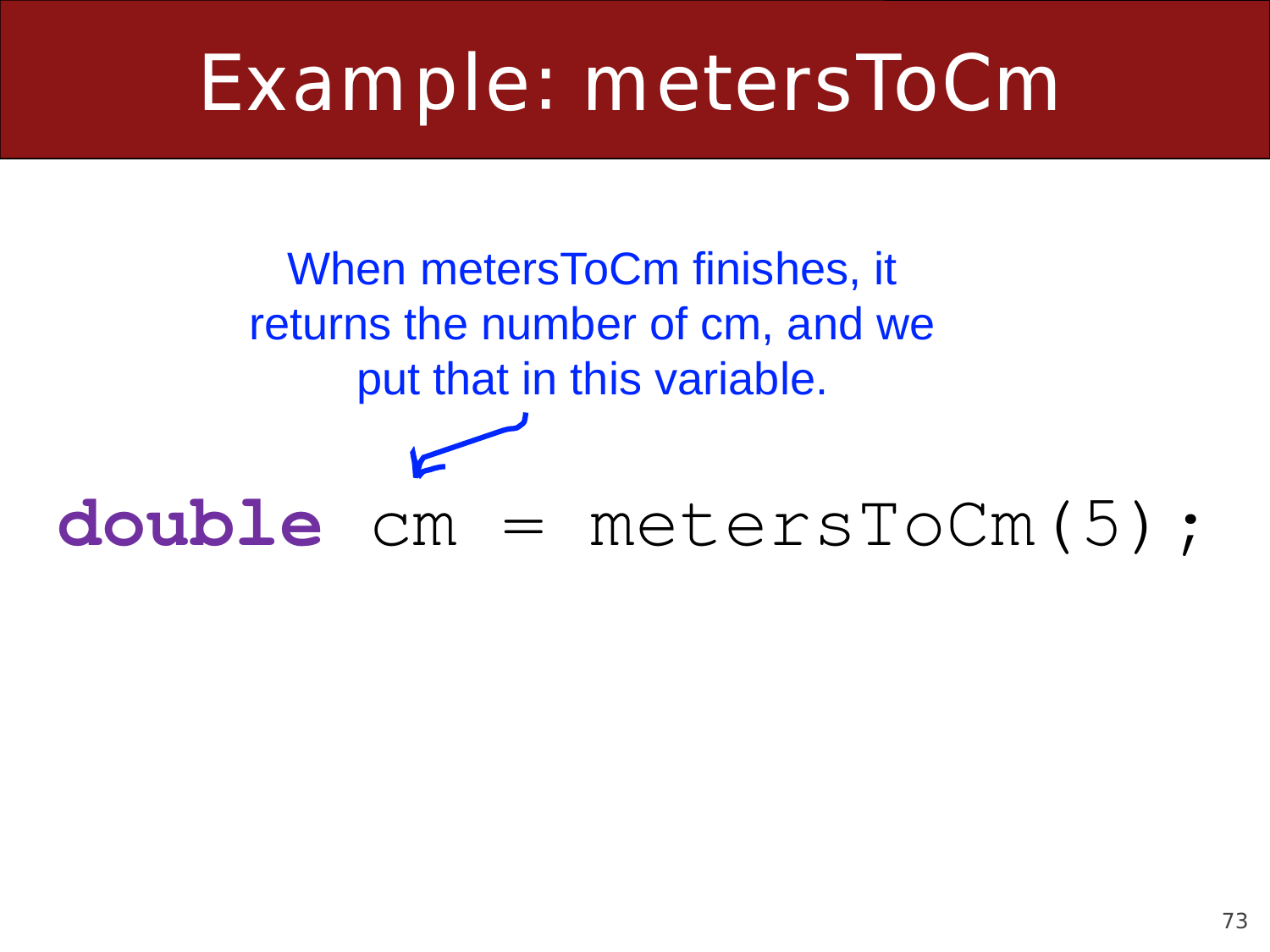

# Example: metersToCm
When metersToCm finishes, it returns the number of cm, and we put that in this variable.

double cm = metersToCm(5);